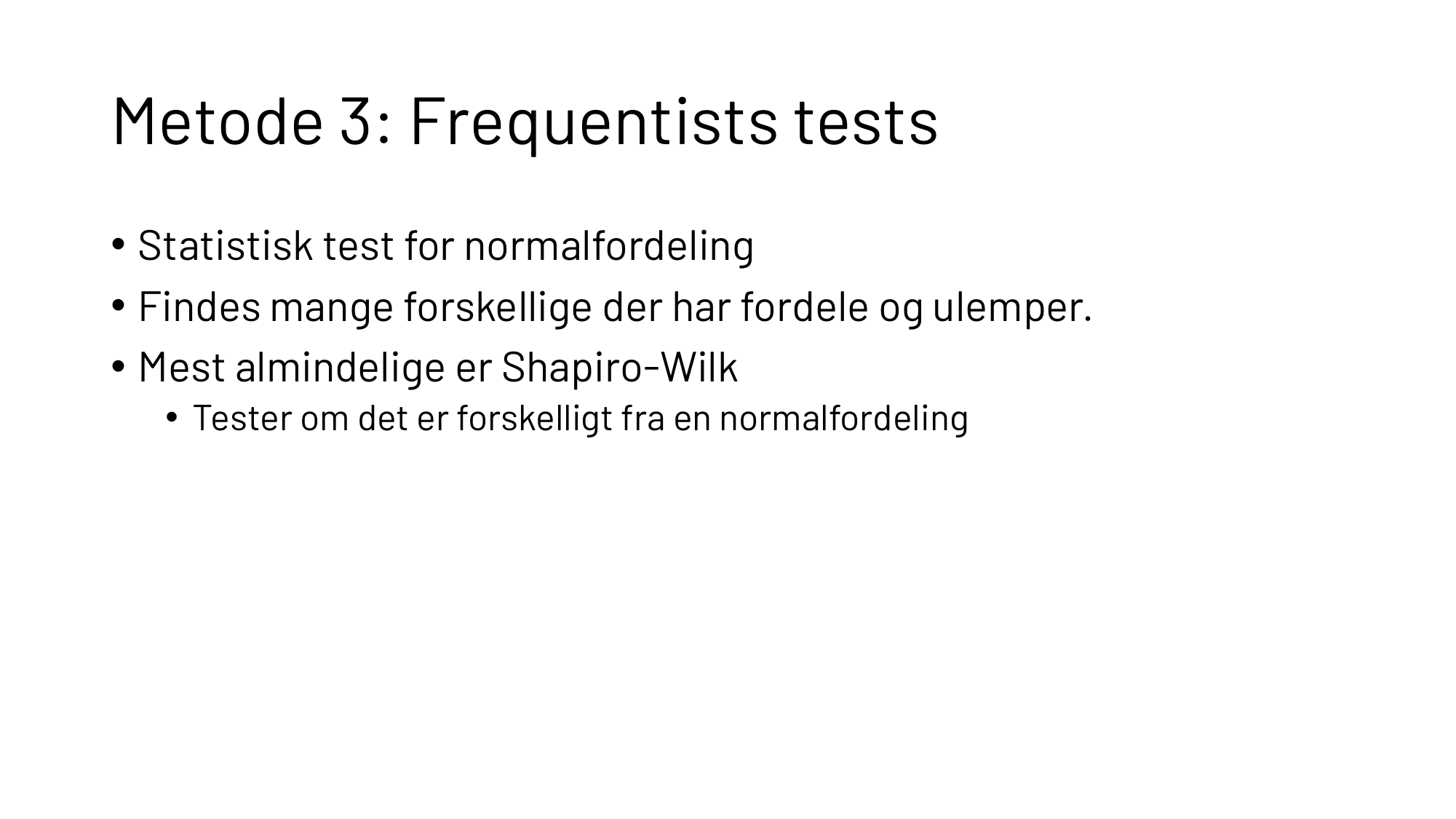

# Metode 3: Frequentists tests
Statistisk test for normalfordeling
Findes mange forskellige der har fordele og ulemper.
Mest almindelige er Shapiro-Wilk
Tester om det er forskelligt fra en normalfordeling